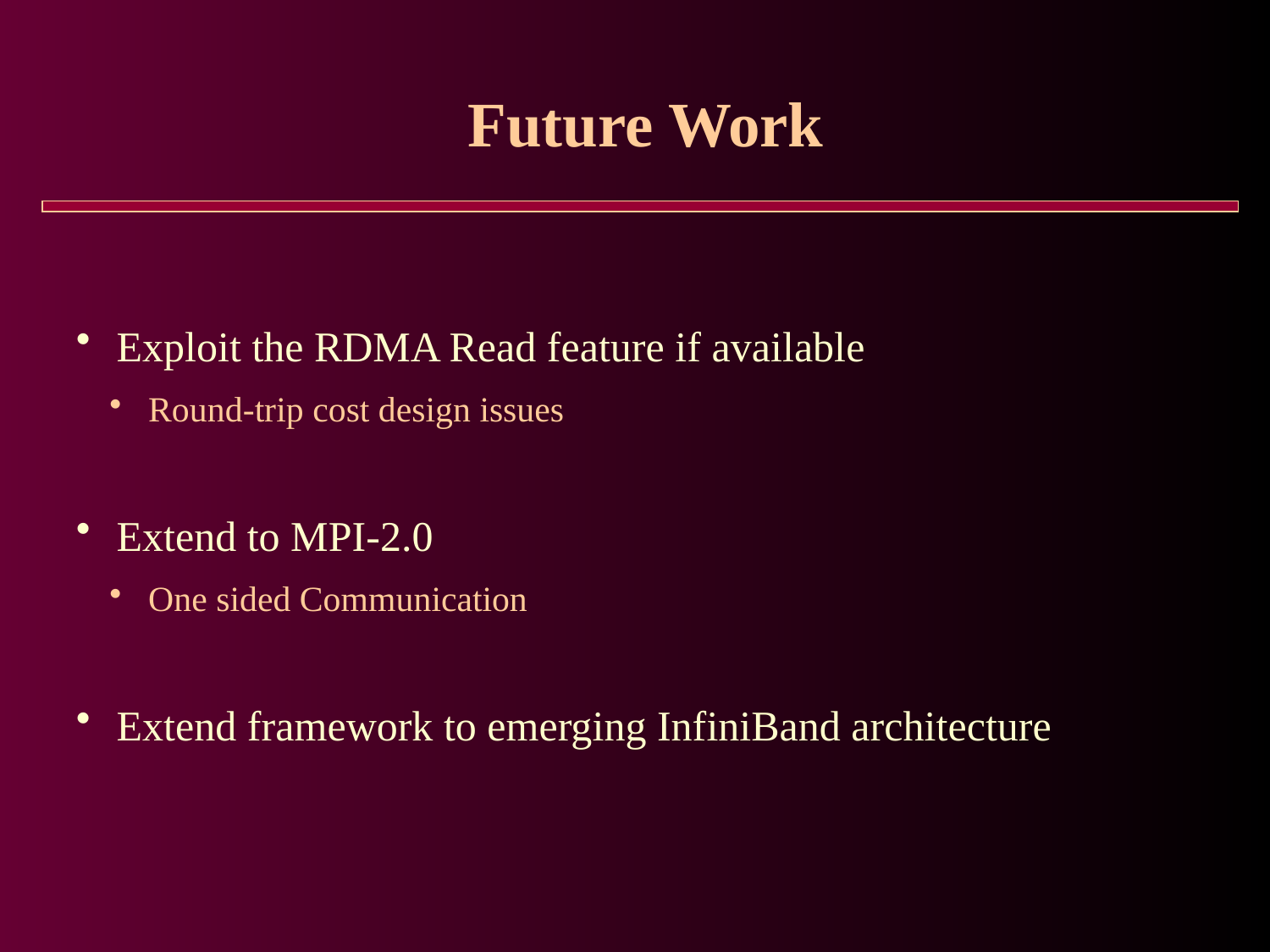

# Future Work

 Exploit the RDMA Read feature if available
 Round-trip cost design issues

 Extend to MPI-2.0
 One sided Communication

 Extend framework to emerging InfiniBand architecture